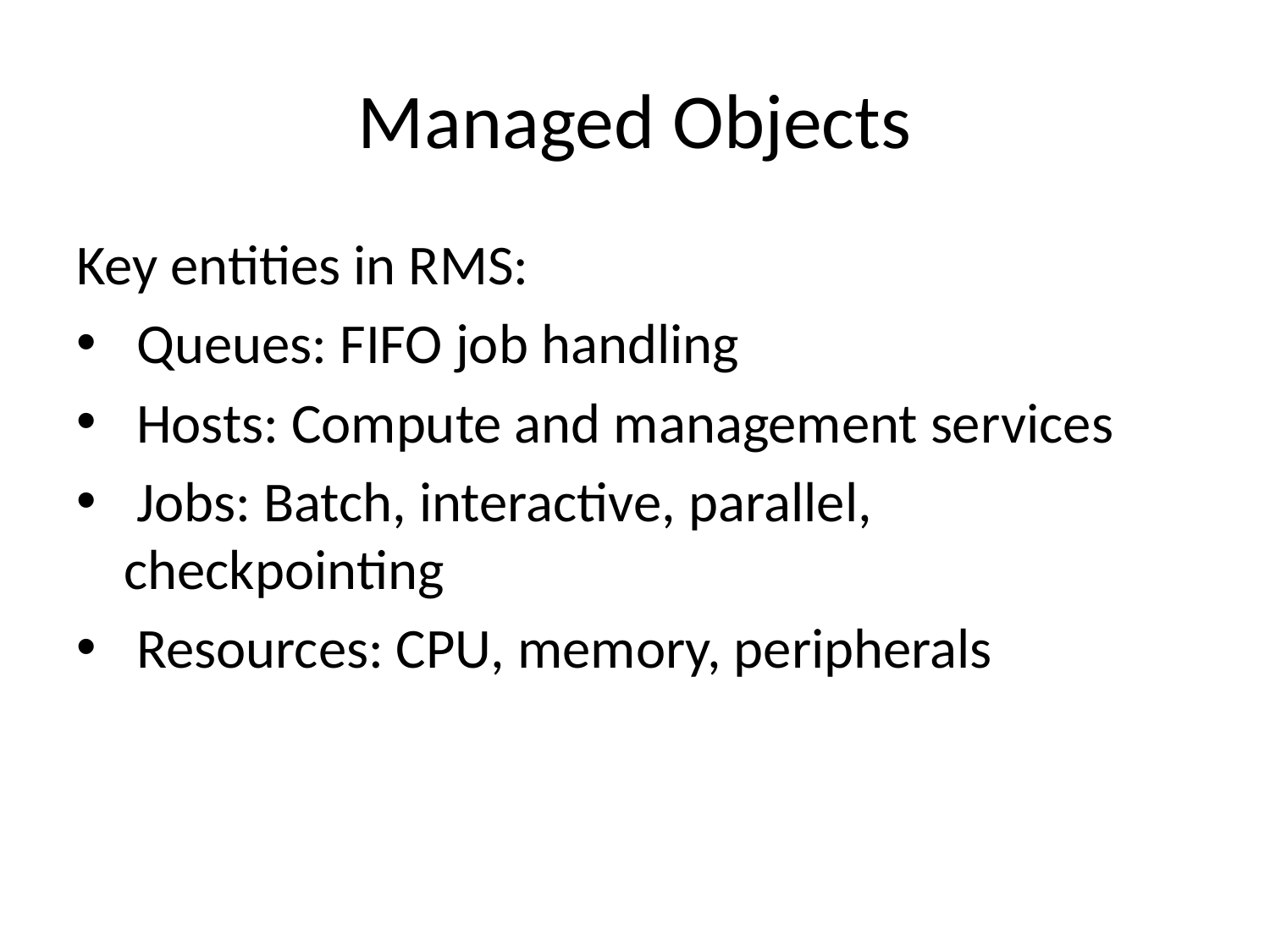

# Managed Objects
Key entities in RMS:
 Queues: FIFO job handling
 Hosts: Compute and management services
 Jobs: Batch, interactive, parallel, checkpointing
 Resources: CPU, memory, peripherals